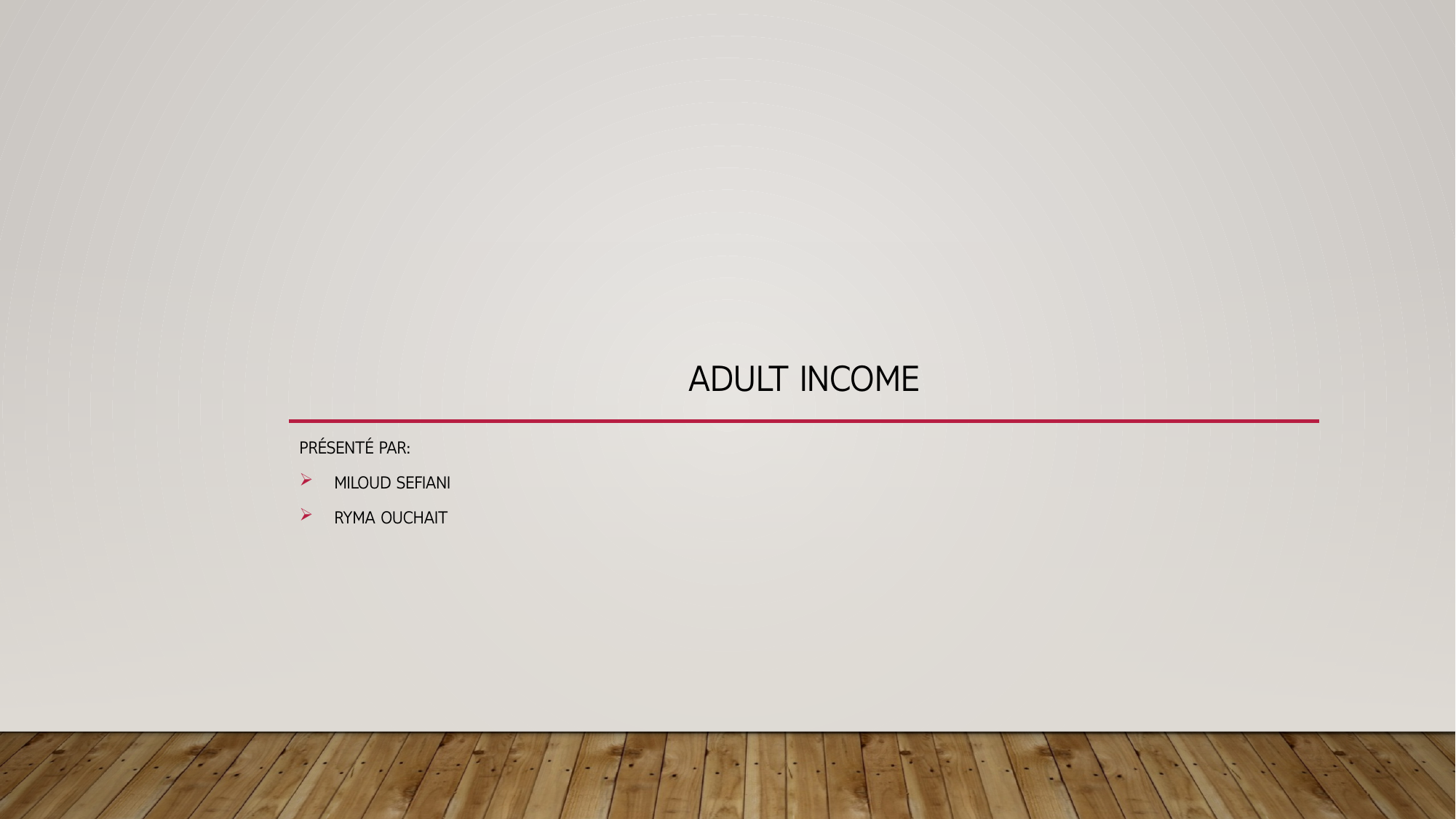

# Adult income
Présenté par:
Miloud SEFIANI
Ryma Ouchait